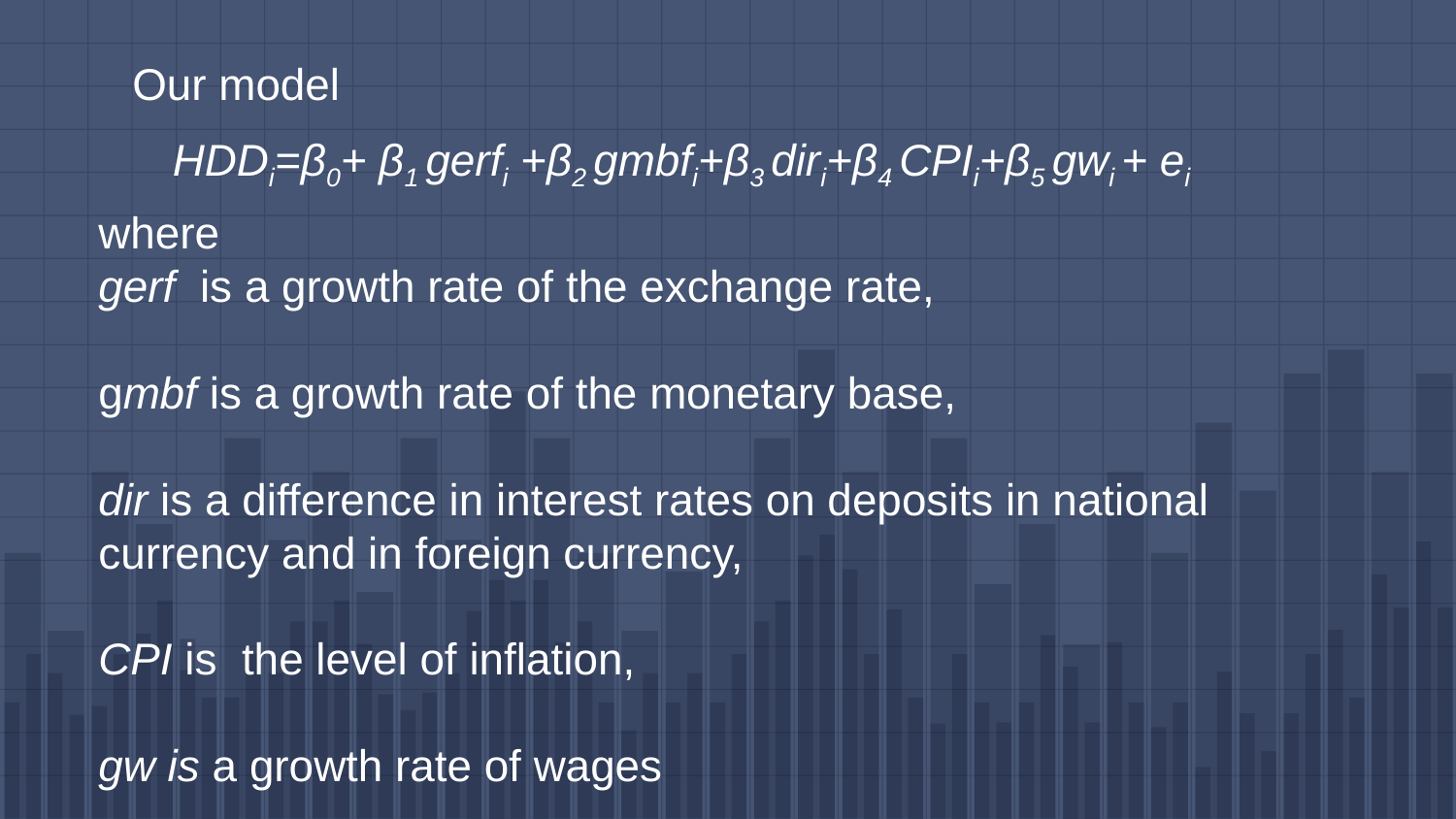

Our model
HDDi=β0+ β1 gerfi +β2 gmbfi+β3 diri+β4 CPIi+β5 gwi + ei
where
gerf  is a growth rate of the exchange rate,

gmbf is a growth rate of the monetary base,

dir is a difference in interest rates on deposits in national currency and in foreign currency,

CPI is  the level of inflation,

gw is a growth rate of wages